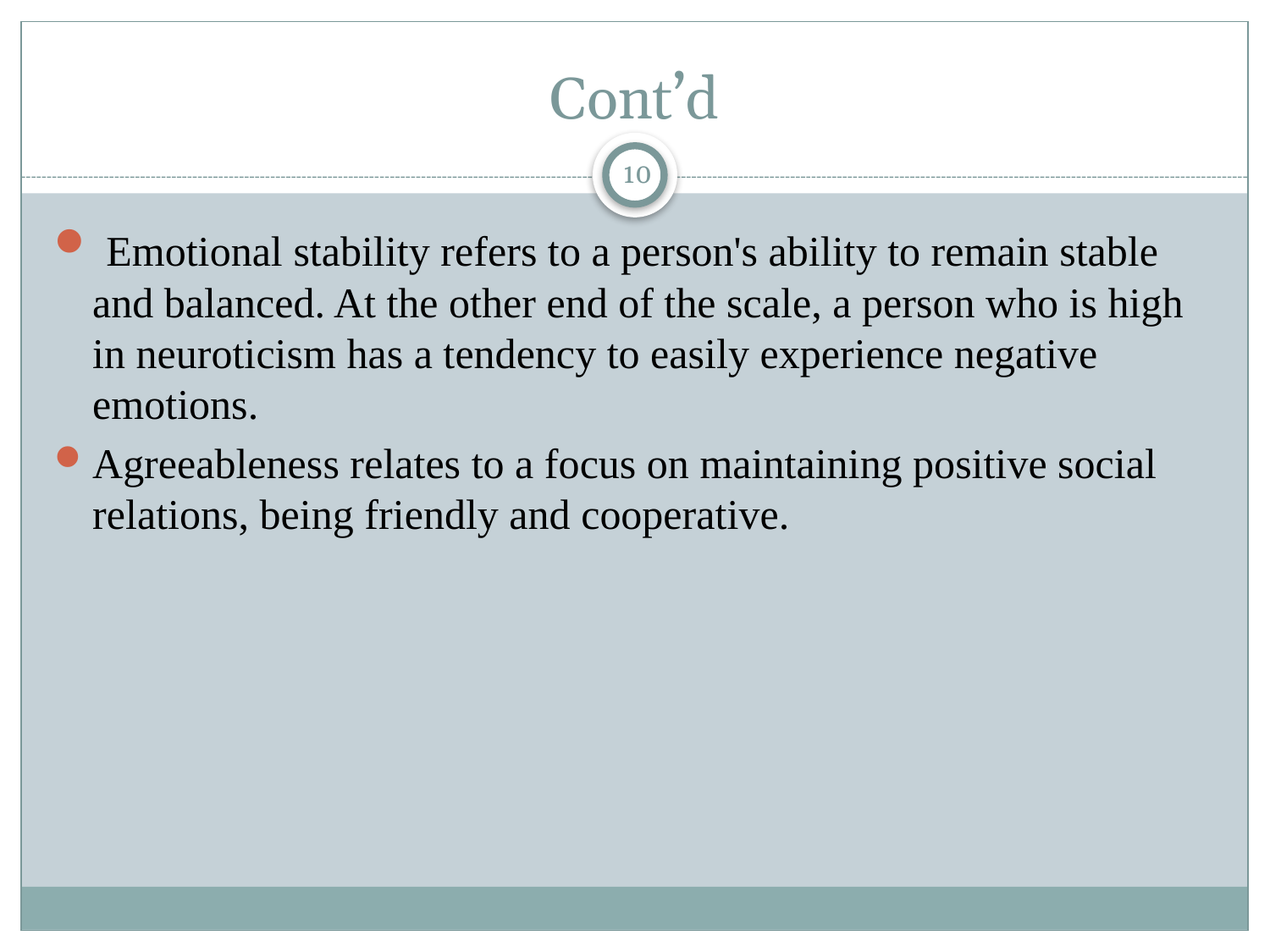

# Cont’d
10
 Emotional stability refers to a person's ability to remain stable and balanced. At the other end of the scale, a person who is high in neuroticism has a tendency to easily experience negative emotions.
Agreeableness relates to a focus on maintaining positive social relations, being friendly and cooperative.